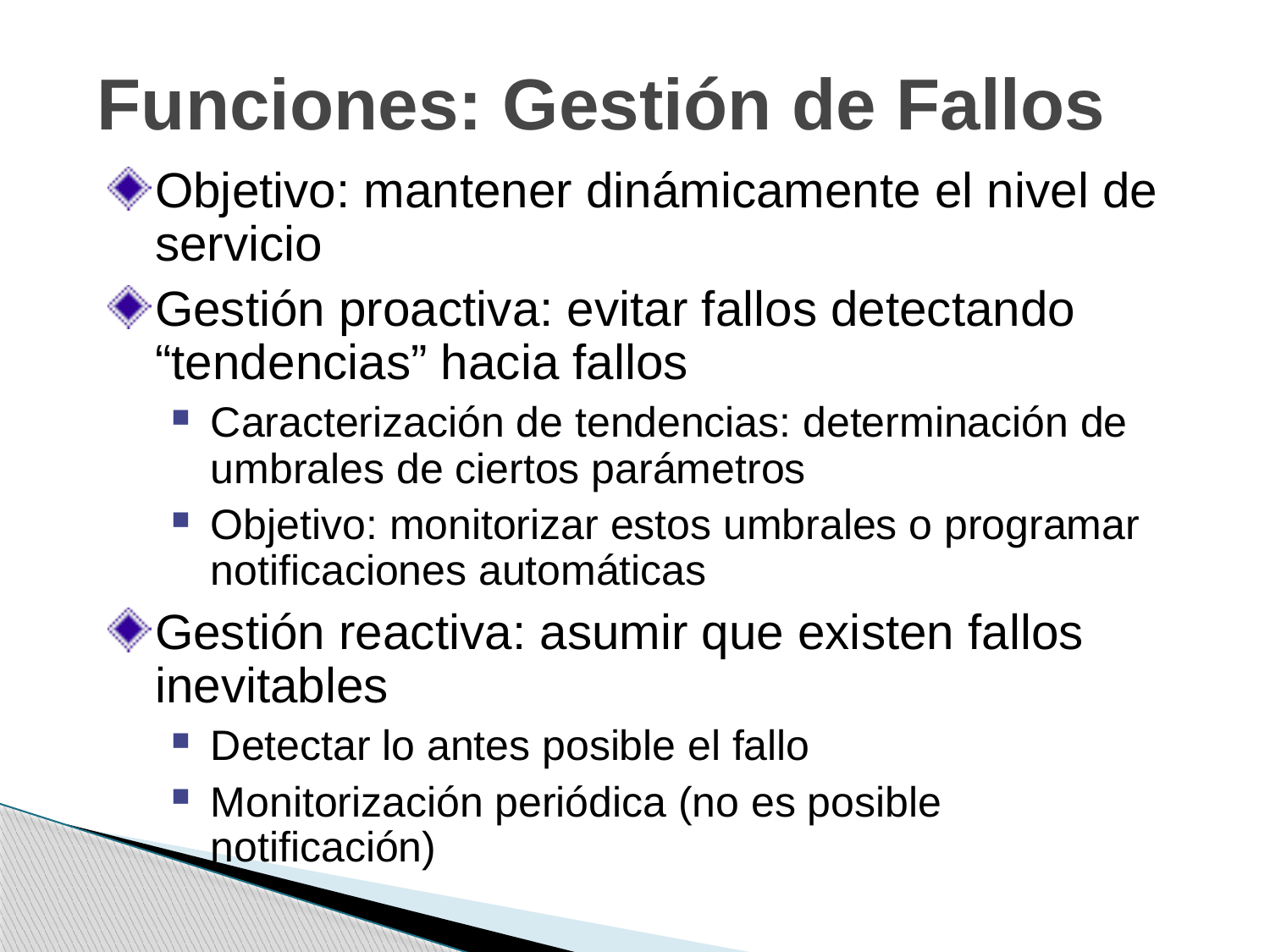

# Funciones: Gestión de Fallos
Objetivo: mantener dinámicamente el nivel de servicio
Gestión proactiva: evitar fallos detectando “tendencias” hacia fallos
Caracterización de tendencias: determinación de umbrales de ciertos parámetros
Objetivo: monitorizar estos umbrales o programar notificaciones automáticas
Gestión reactiva: asumir que existen fallos inevitables
Detectar lo antes posible el fallo
Monitorización periódica (no es posible notificación)